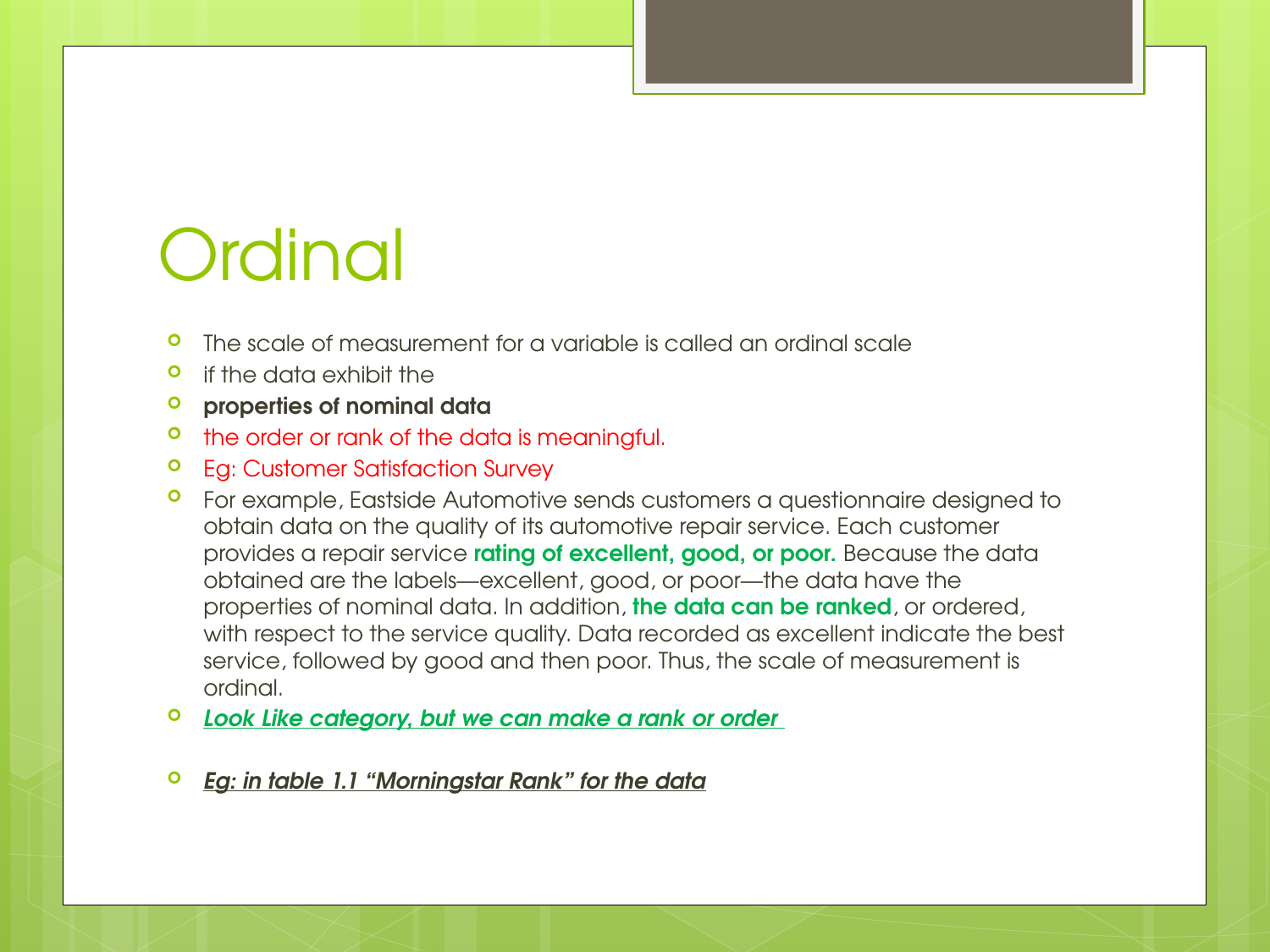

# Ordinal
The scale of measurement for a variable is called an ordinal scale
if the data exhibit the
properties of nominal data
the order or rank of the data is meaningful.
Eg: Customer Satisfaction Survey
For example, Eastside Automotive sends customers a questionnaire designed to obtain data on the quality of its automotive repair service. Each customer provides a repair service rating of excellent, good, or poor. Because the data obtained are the labels—excellent, good, or poor—the data have the properties of nominal data. In addition, the data can be ranked, or ordered, with respect to the service quality. Data recorded as excellent indicate the best service, followed by good and then poor. Thus, the scale of measurement is ordinal.
Look Like category, but we can make a rank or order

Eg: in table 1.1 “Morningstar Rank” for the data